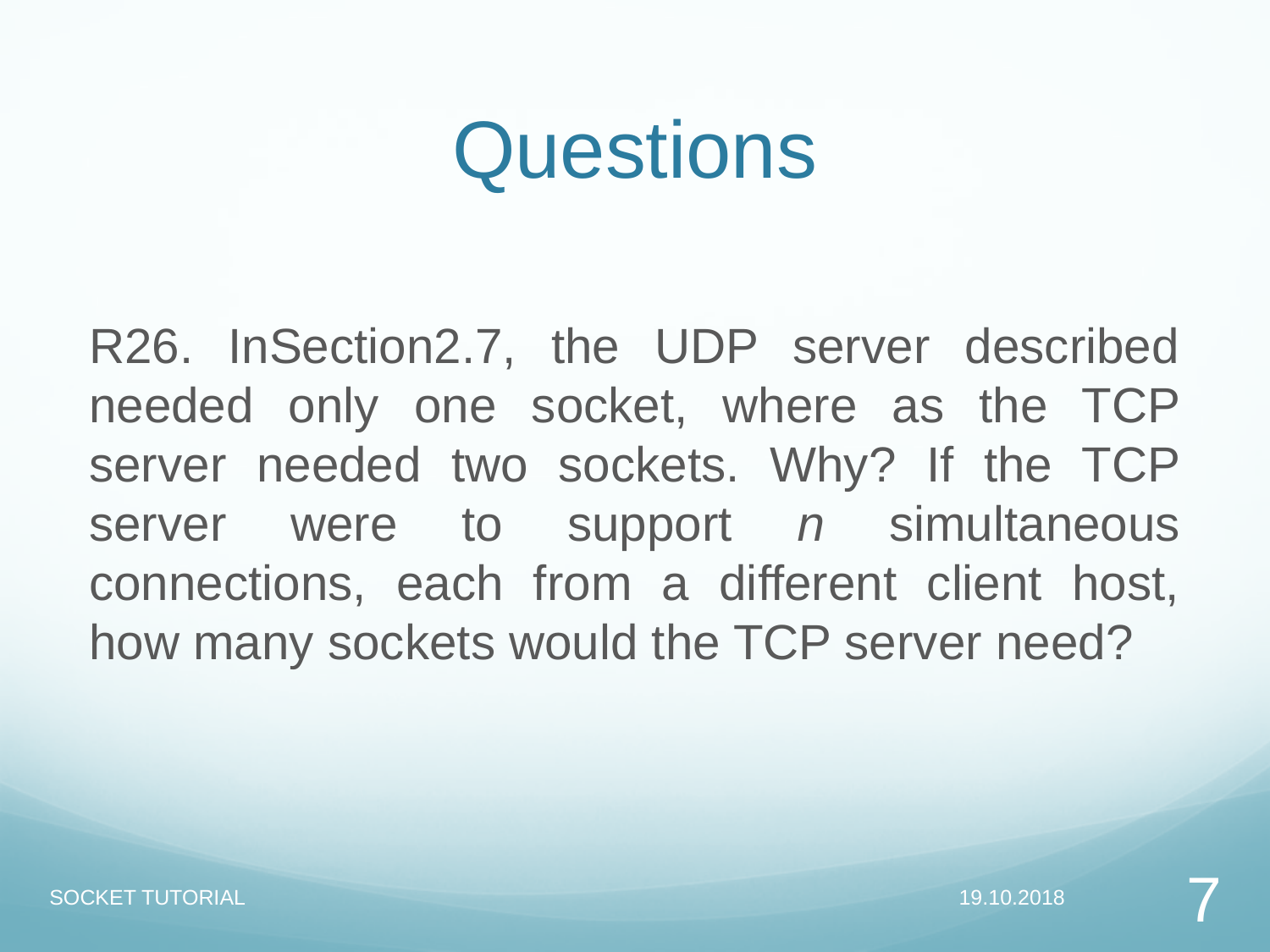

# Questions

R26. InSection2.7, the UDP server described needed only one socket, where as the TCP server needed two sockets. Why? If the TCP server were to support n simultaneous connections, each from a different client host, how many sockets would the TCP server need?

SOCKET TUTORIAL
19.10.2018
7